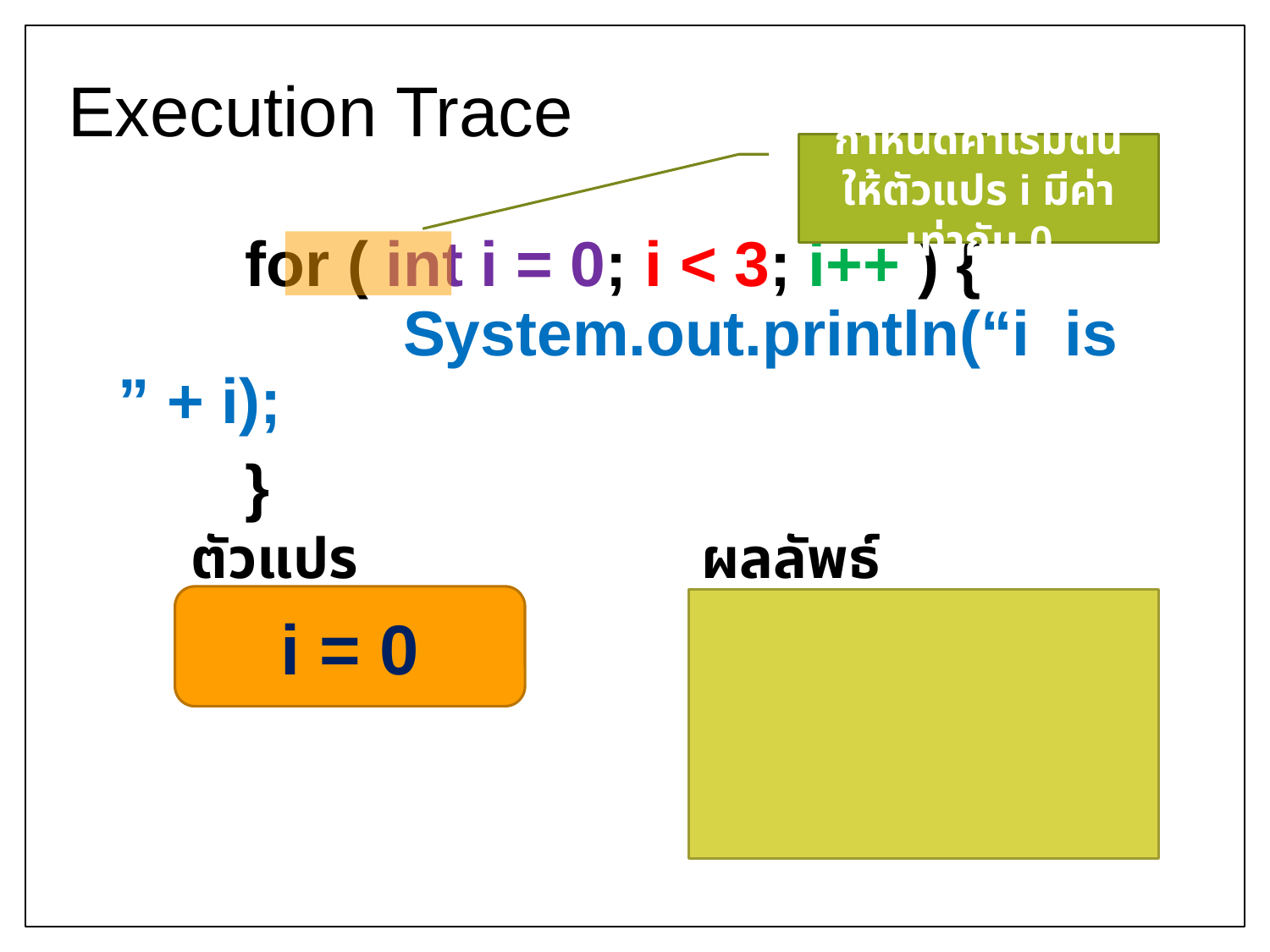

# Execution Trace
กำหนดค่าเริ่มต้น
ให้ตัวแปร i มีค่าเท่ากับ 0
		for ( int i = 0; i < 3; i++ ) {
	         System.out.println(“i  is ” + i);
		}

ตัวแปร
ผลลัพธ์
i = 0